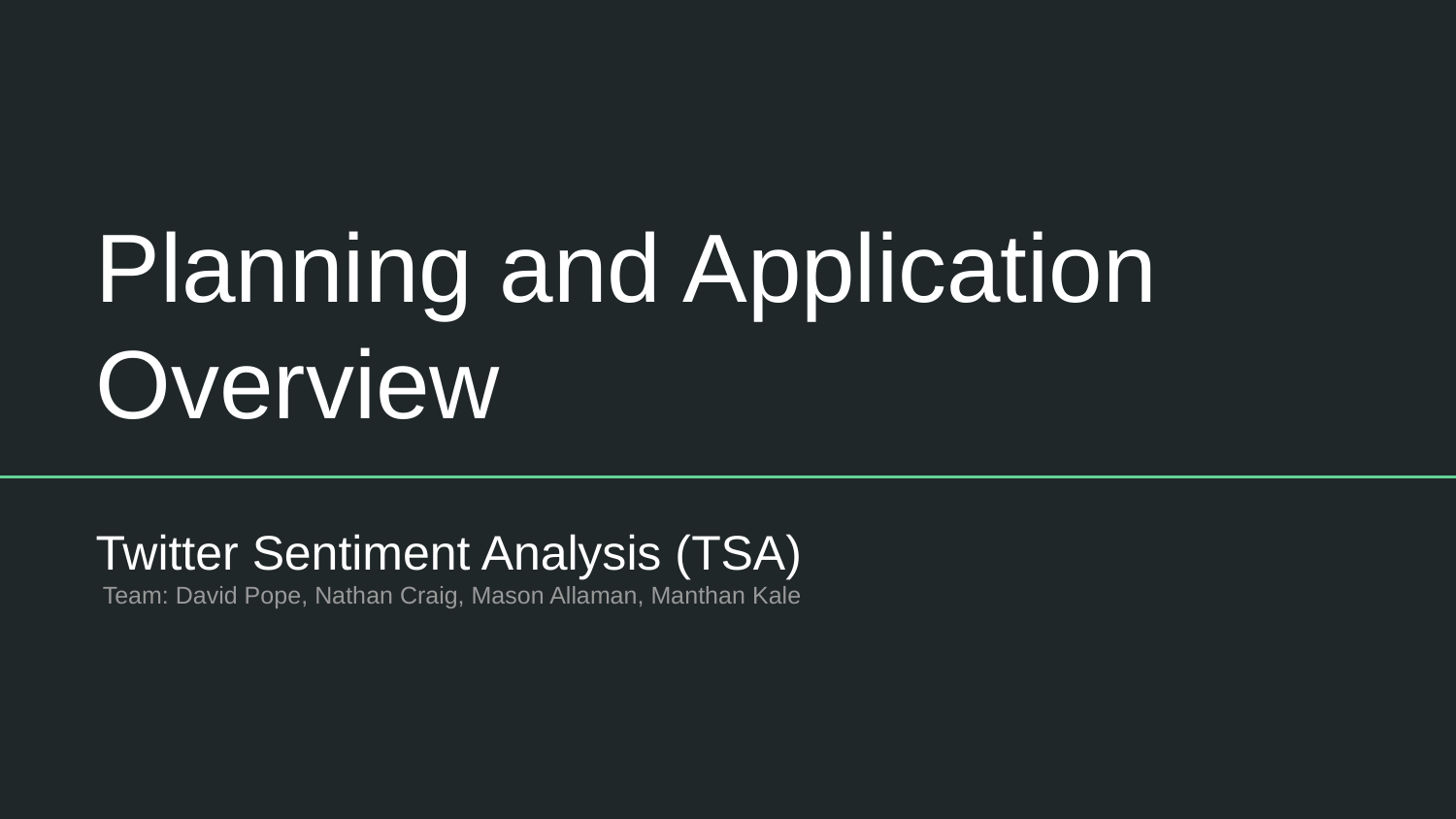

# Planning and Application Overview
Twitter Sentiment Analysis (TSA)
 Team: David Pope, Nathan Craig, Mason Allaman, Manthan Kale